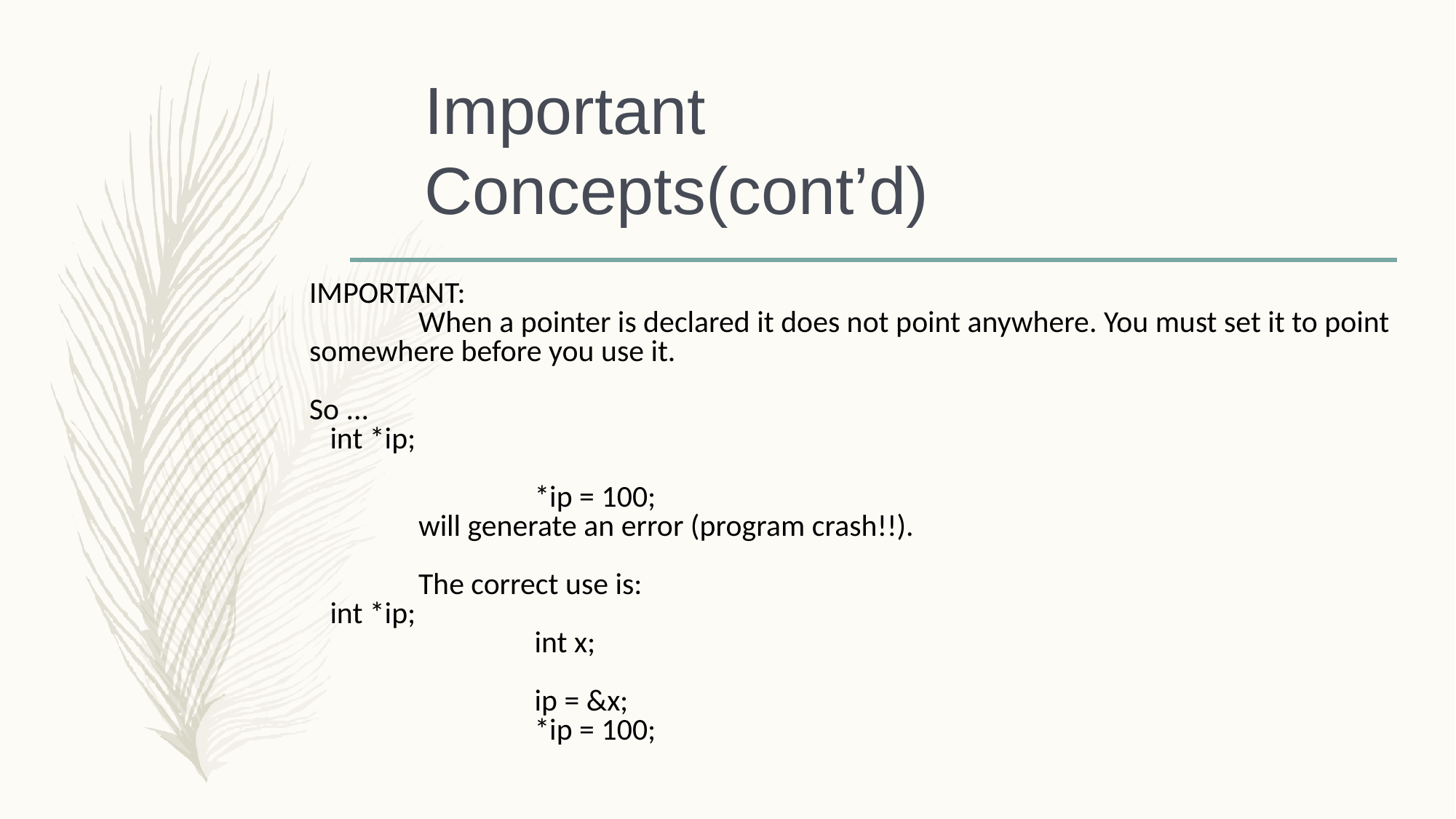

# Important Concepts(cont’d)
IMPORTANT:
	When a pointer is declared it does not point anywhere. You must set it to point somewhere before you use it.

So ...
   int *ip;

		 *ip = 100;
	will generate an error (program crash!!).

	The correct use is:
   int *ip;
		 int x;

		 ip = &x;
		 *ip = 100;